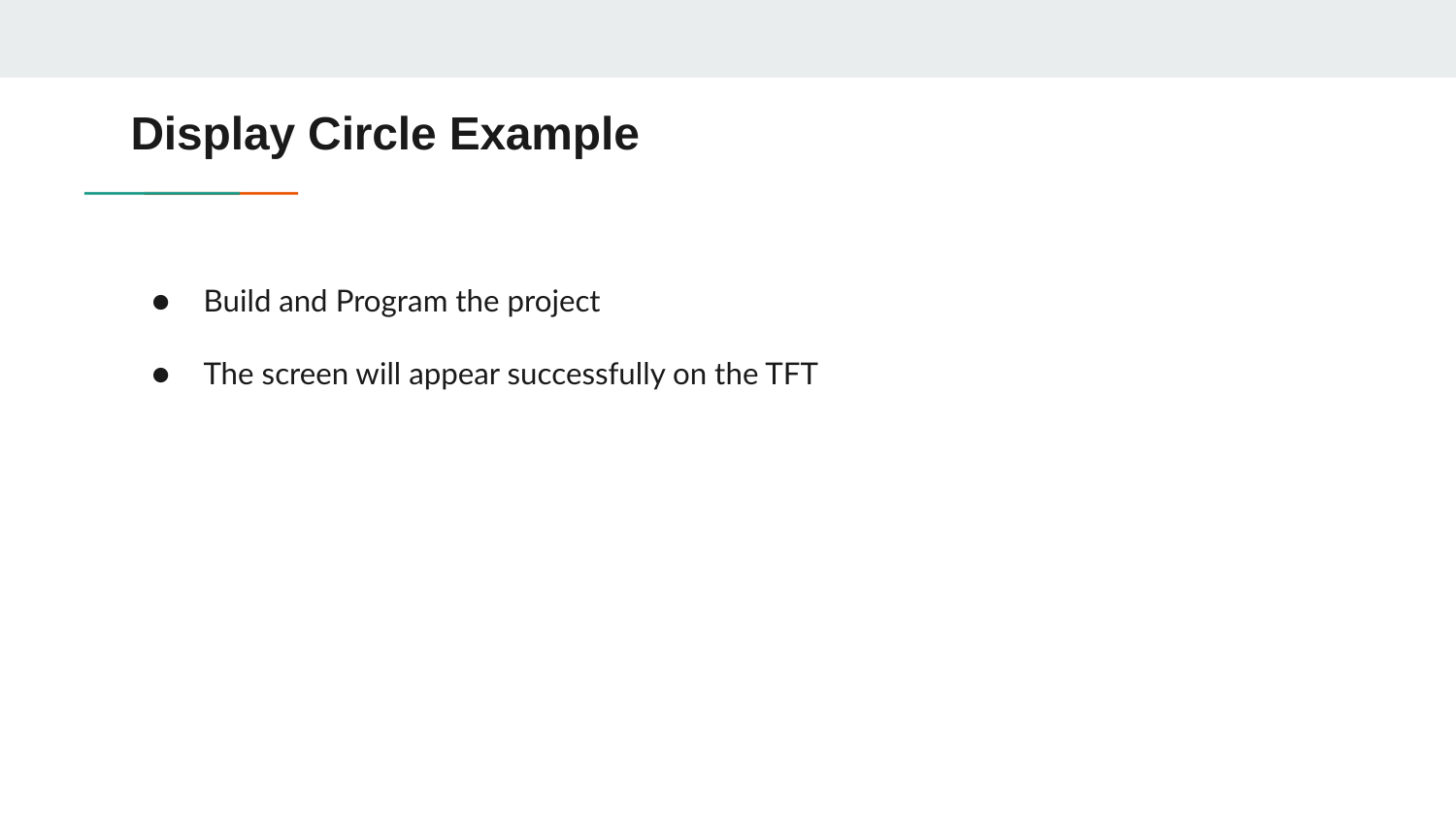

# Display Circle Example

Build and Program the project
The screen will appear successfully on the TFT